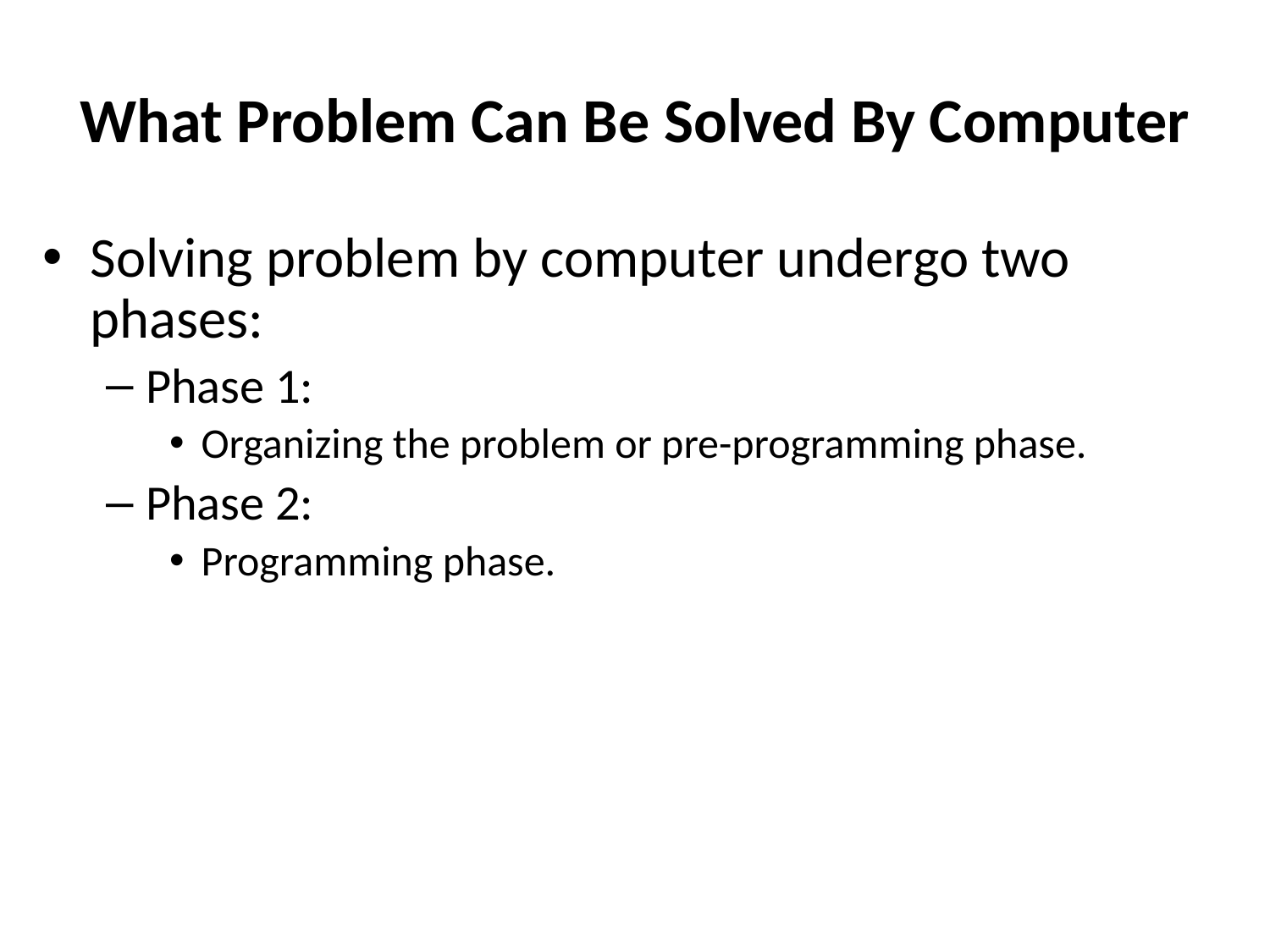

# What Problem Can Be Solved By Computer
Solving problem by computer undergo two phases:
Phase 1:
Organizing the problem or pre-programming phase.
Phase 2:
Programming phase.